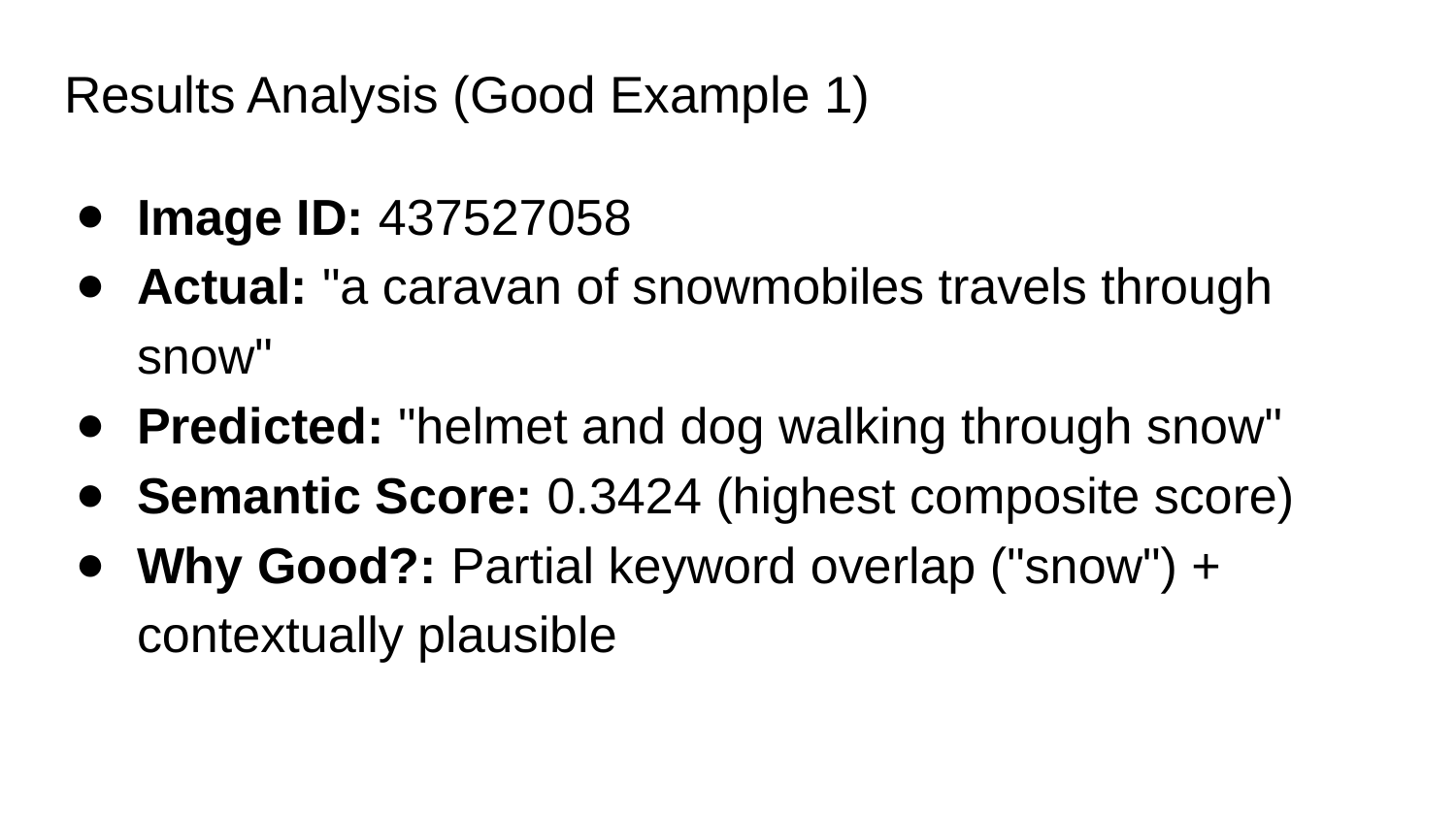

# Results Analysis (Good Example 1)
Image ID: 437527058
Actual: "a caravan of snowmobiles travels through snow"
Predicted: "helmet and dog walking through snow"
Semantic Score: 0.3424 (highest composite score)
Why Good?: Partial keyword overlap ("snow") + contextually plausible